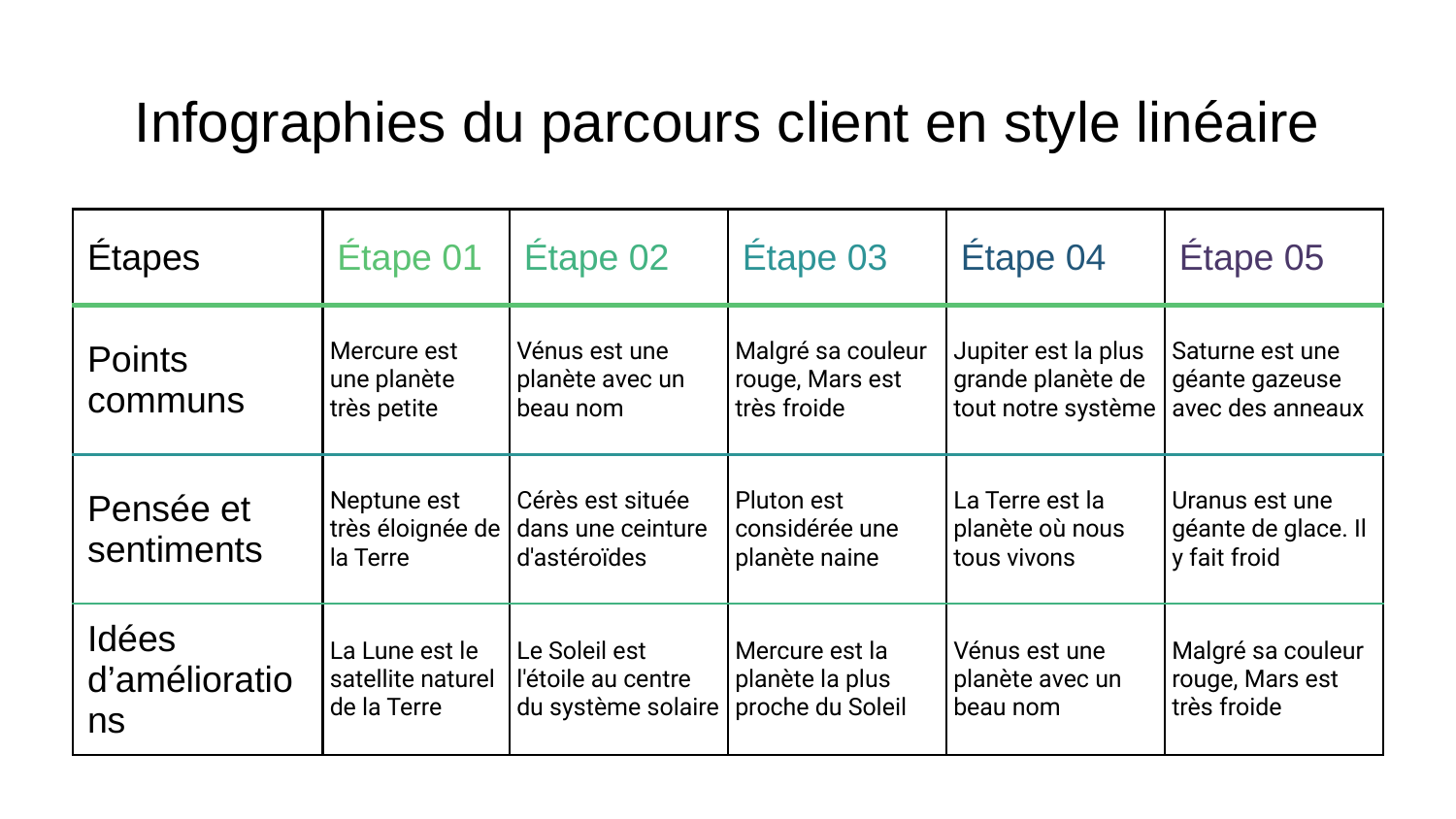

# Infographies du parcours client en style linéaire
| Étapes | Étape 01 | Étape 02 | Étape 03 | Étape 04 | Étape 05 |
| --- | --- | --- | --- | --- | --- |
| Points communs | Mercure est une planète très petite | Vénus est une planète avec un beau nom | Malgré sa couleur rouge, Mars est très froide | Jupiter est la plus grande planète de tout notre système | Saturne est une géante gazeuse avec des anneaux |
| Pensée et sentiments | Neptune est très éloignée de la Terre | Cérès est située dans une ceinture d'astéroïdes | Pluton est considérée une planète naine | La Terre est la planète où nous tous vivons | Uranus est une géante de glace. Il y fait froid |
| Idées d’améliorations | La Lune est le satellite naturel de la Terre | Le Soleil est l'étoile au centre du système solaire | Mercure est la planète la plus proche du Soleil | Vénus est une planète avec un beau nom | Malgré sa couleur rouge, Mars est très froide |